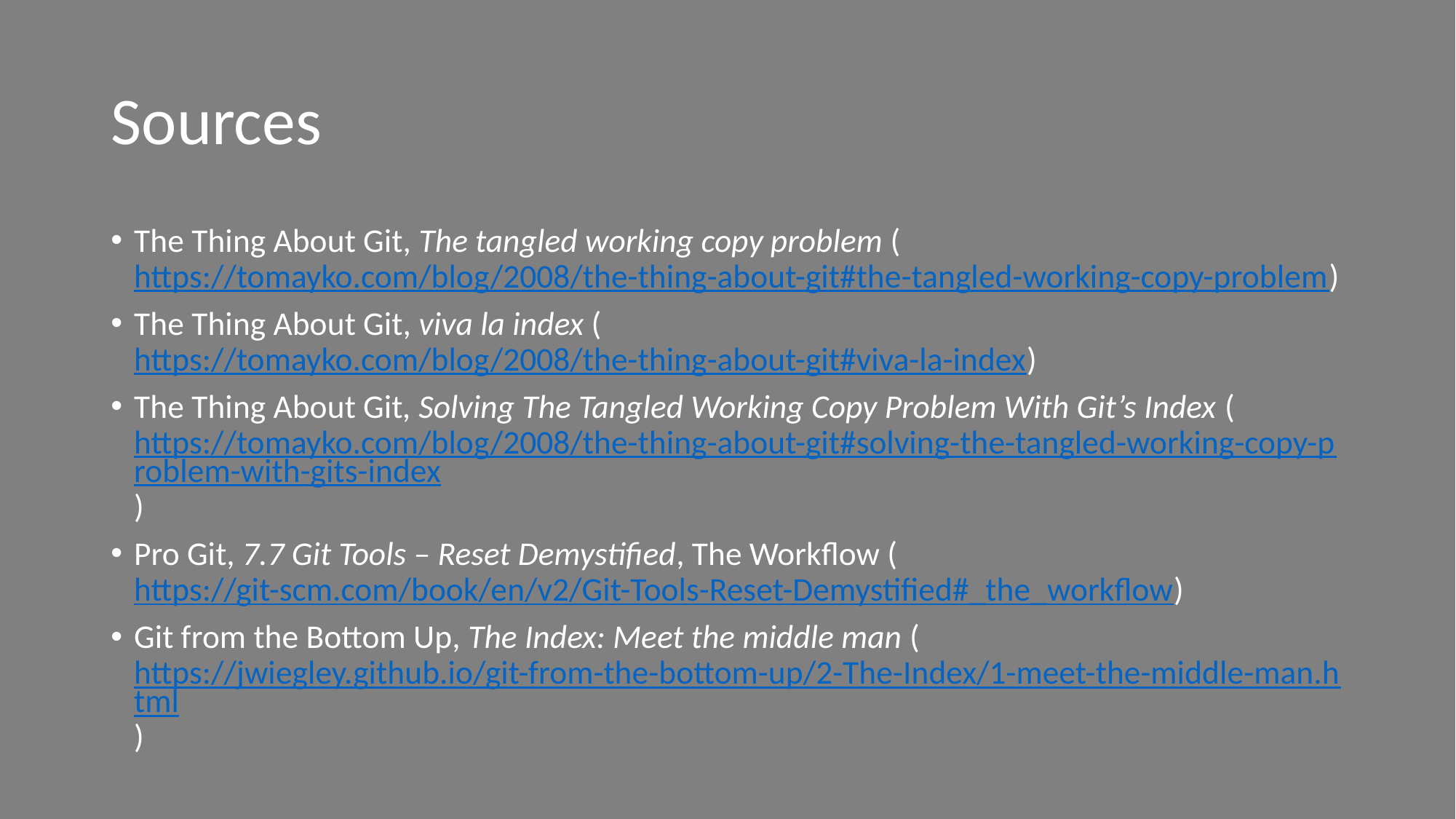

# Sources
The Thing About Git, The tangled working copy problem (https://tomayko.com/blog/2008/the-thing-about-git#the-tangled-working-copy-problem)
The Thing About Git, viva la index (https://tomayko.com/blog/2008/the-thing-about-git#viva-la-index)
The Thing About Git, Solving The Tangled Working Copy Problem With Git’s Index (https://tomayko.com/blog/2008/the-thing-about-git#solving-the-tangled-working-copy-problem-with-gits-index)
Pro Git, 7.7 Git Tools – Reset Demystified, The Workflow (https://git-scm.com/book/en/v2/Git-Tools-Reset-Demystified#_the_workflow)
Git from the Bottom Up, The Index: Meet the middle man (https://jwiegley.github.io/git-from-the-bottom-up/2-The-Index/1-meet-the-middle-man.html)